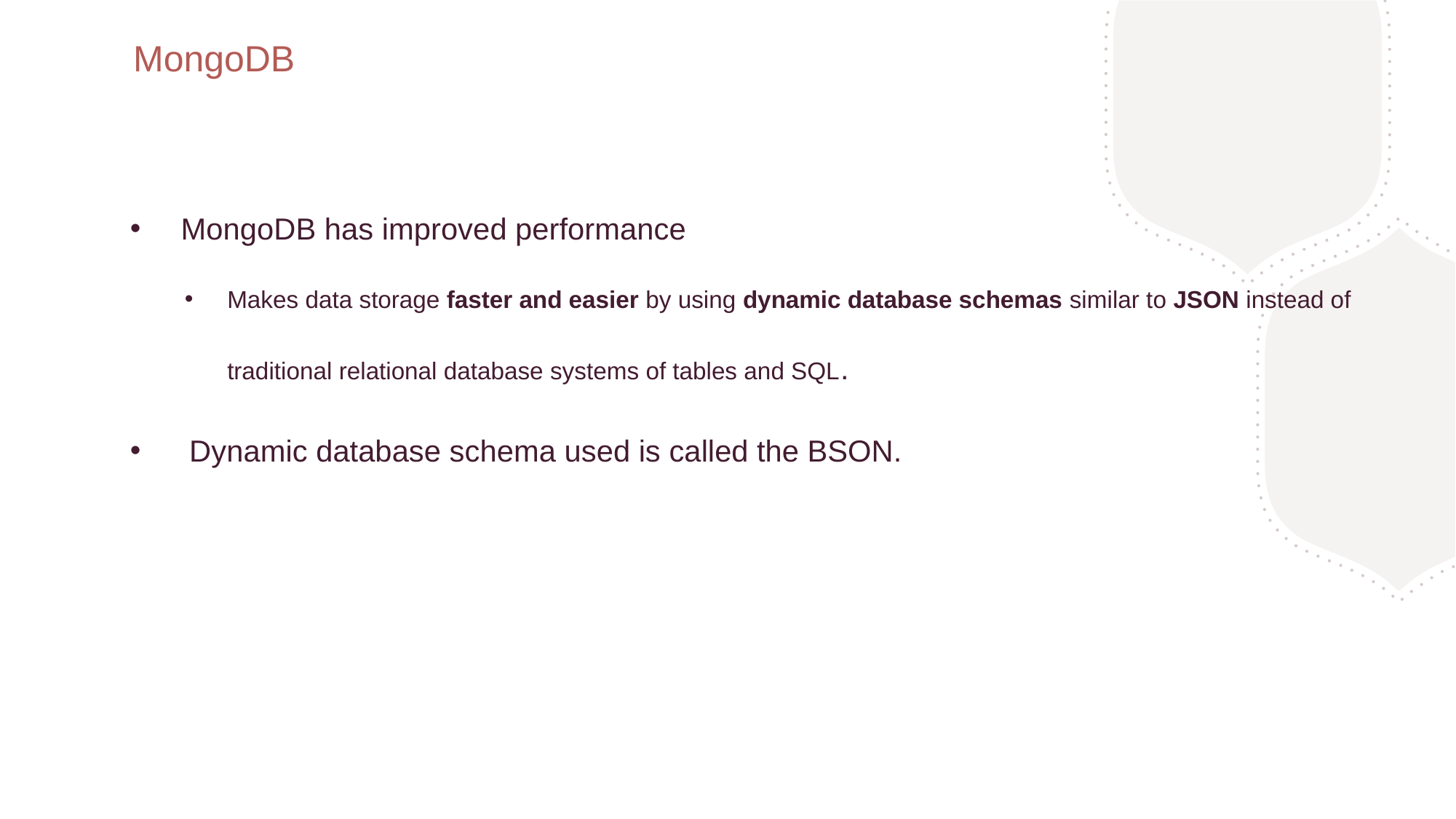

MongoDB
 MongoDB has improved performance
Makes data storage faster and easier by using dynamic database schemas similar to JSON instead of traditional relational database systems of tables and SQL.
  Dynamic database schema used is called the BSON.